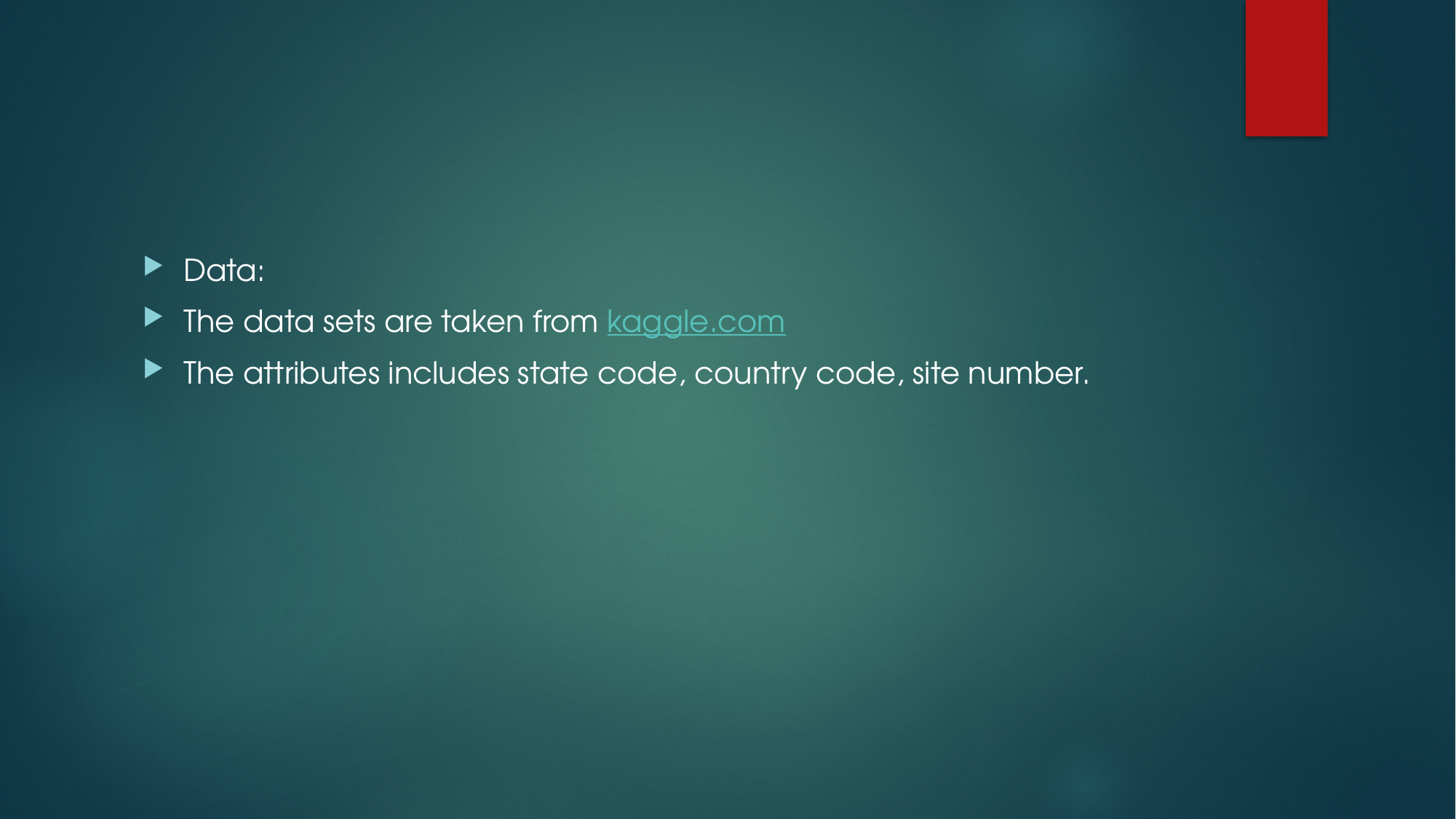

Data:
The data sets are taken from kaggle.com
The attributes includes state code, country code, site number.